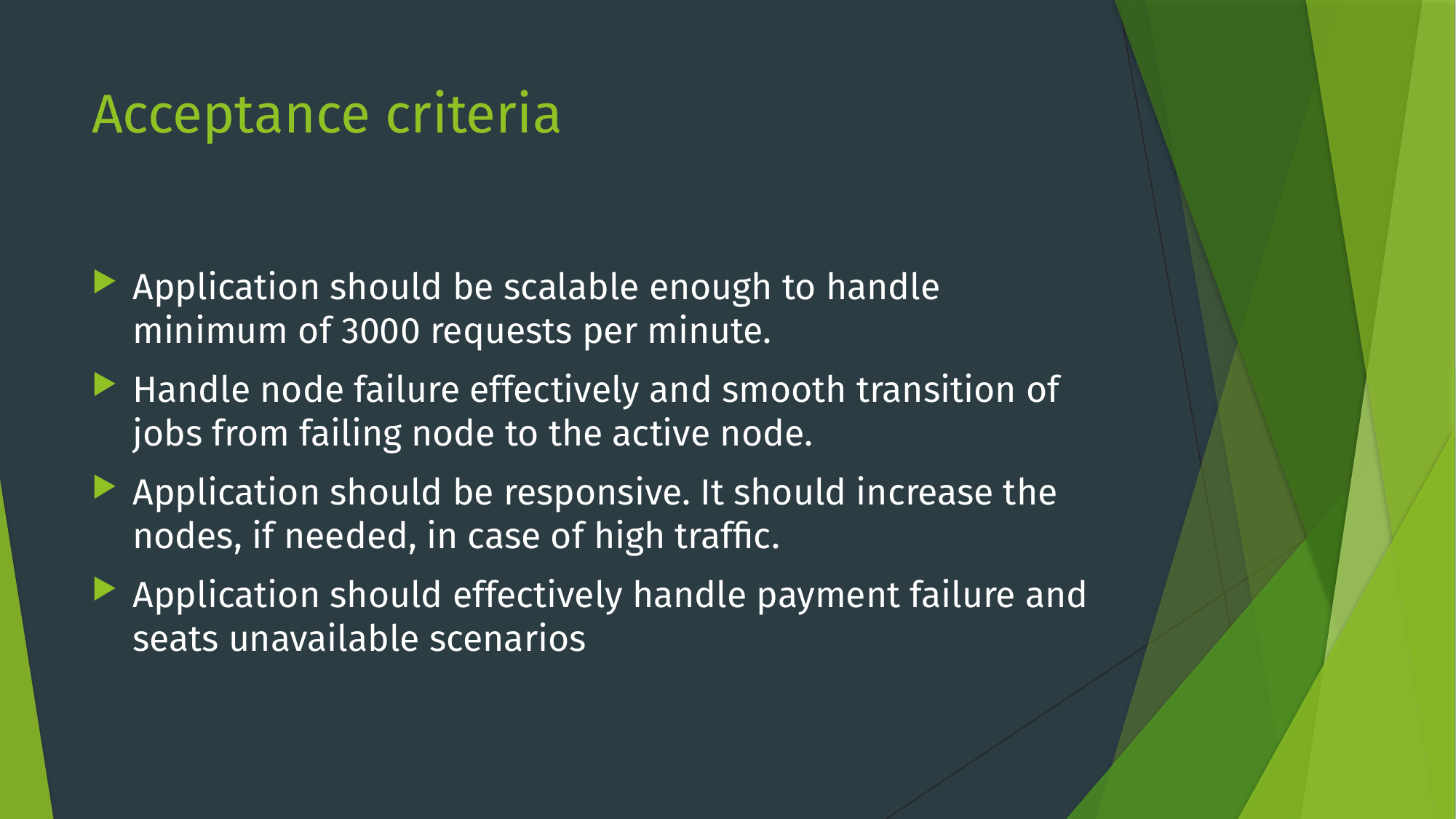

# Acceptance criteria
Application should be scalable enough to handle minimum of 3000 requests per minute.
Handle node failure effectively and smooth transition of jobs from failing node to the active node.
Application should be responsive. It should increase the nodes, if needed, in case of high traffic.
Application should effectively handle payment failure and seats unavailable scenarios